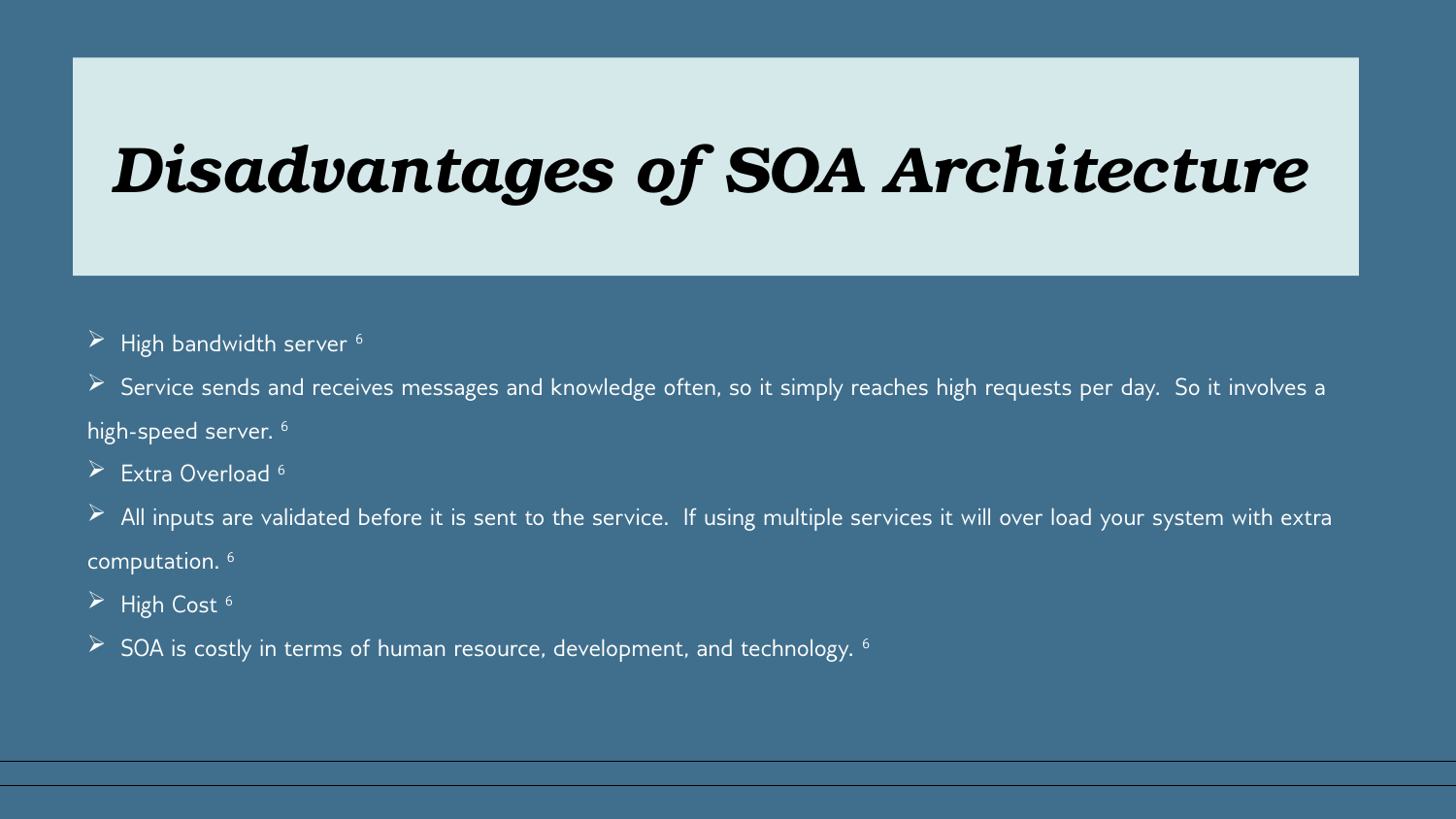

Disadvantages of SOA Architecture
  High bandwidth server 6
  Service sends and receives messages and knowledge often, so it simply reaches high requests per day.  So it involves a high-speed server. 6
  Extra Overload 6
  All inputs are validated before it is sent to the service.  If using multiple services it will over load your system with extra computation. 6
  High Cost 6
  SOA is costly in terms of human resource, development, and technology. 6